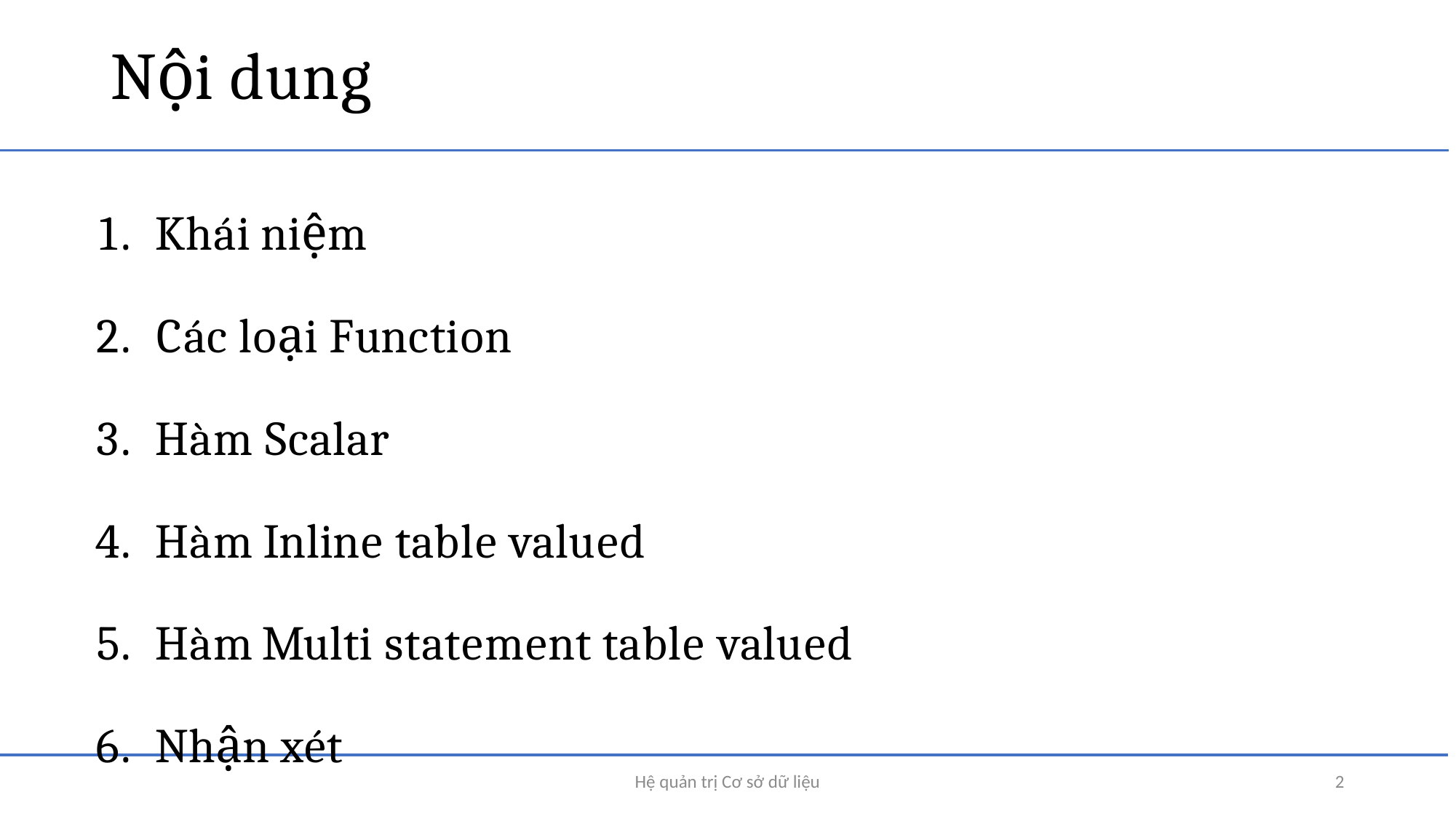

# Nội dung
Khái niệm
Các loại Function
Hàm Scalar
Hàm Inline table valued
Hàm Multi statement table valued
Nhận xét
Hệ quản trị Cơ sở dữ liệu
2